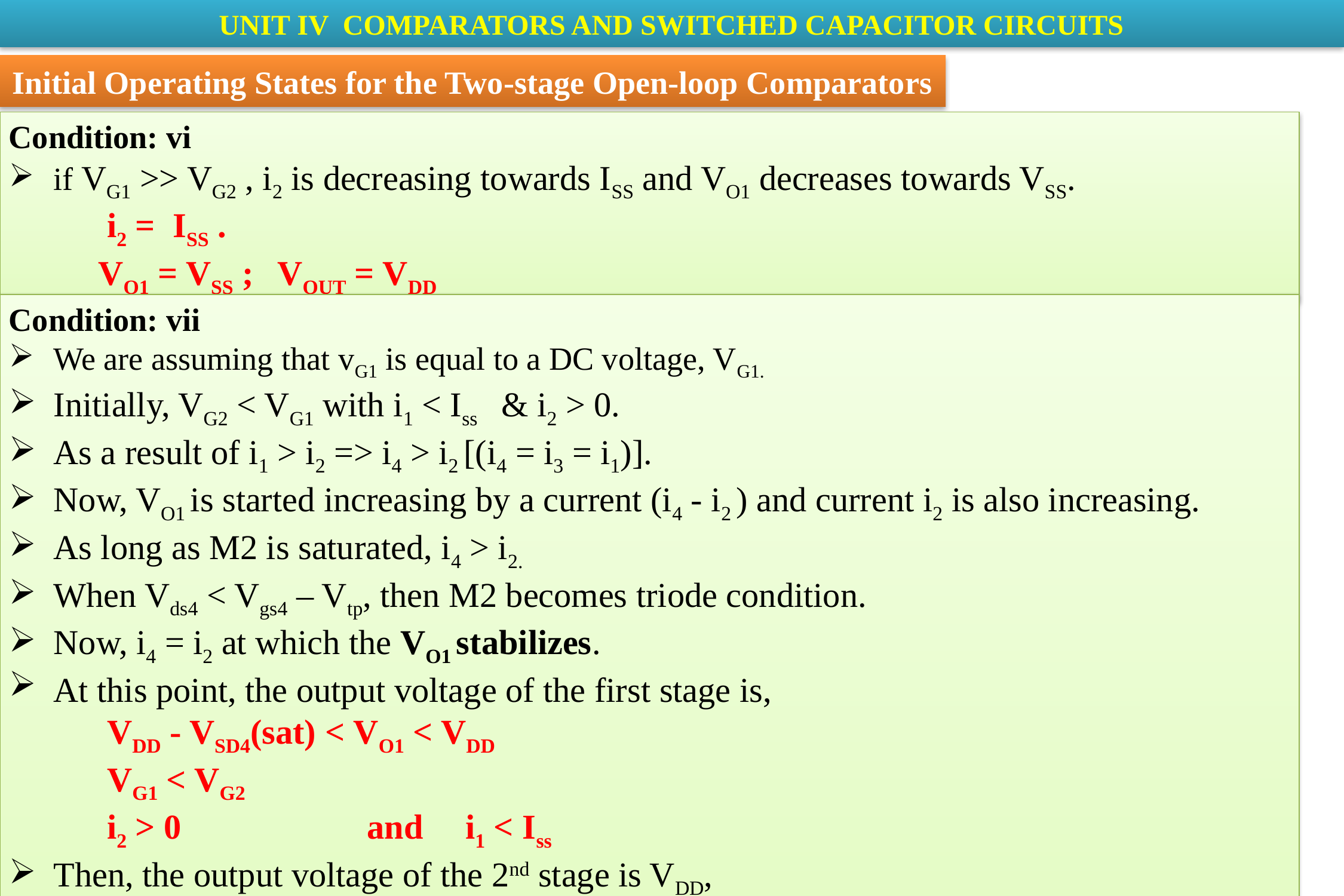

UNIT IV  COMPARATORS AND SWITCHED CAPACITOR CIRCUITS
Initial Operating States for the Two-stage Open-loop Comparators
Condition: vi
if VG1 >> VG2 , i2 is decreasing towards ISS and VO1 decreases towards VSS.
	 i2 =  ISS .
	VO1 = VSS ;	VOUT = VDD
Condition: vii
We are assuming that vG1 is equal to a DC voltage, VG1.
Initially, VG2 < VG1 with i1 < Iss 	& i2 > 0.
As a result of i1 > i2 => i4 > i2 [(i4 = i3 = i1)].
Now, VO1 is started increasing by a current (i4 - i2 ) and current i2 is also increasing.
As long as M2 is saturated, i4 > i2.
When Vds4 < Vgs4 – Vtp, then M2 becomes triode condition.
Now, i4 = i2 at which the VO1 stabilizes.
At this point, the output voltage of the first stage is,
	 VDD - VSD4(sat) < VO1 < VDD
	 VG1 < VG2
	 i2 > 0 		and	 i1 < Iss
Then, the output voltage of the 2nd stage is VDD,
	VO1< VDD ;	VOUT = VSS ; 	 i1 = Iss 		and	 i2 = 0